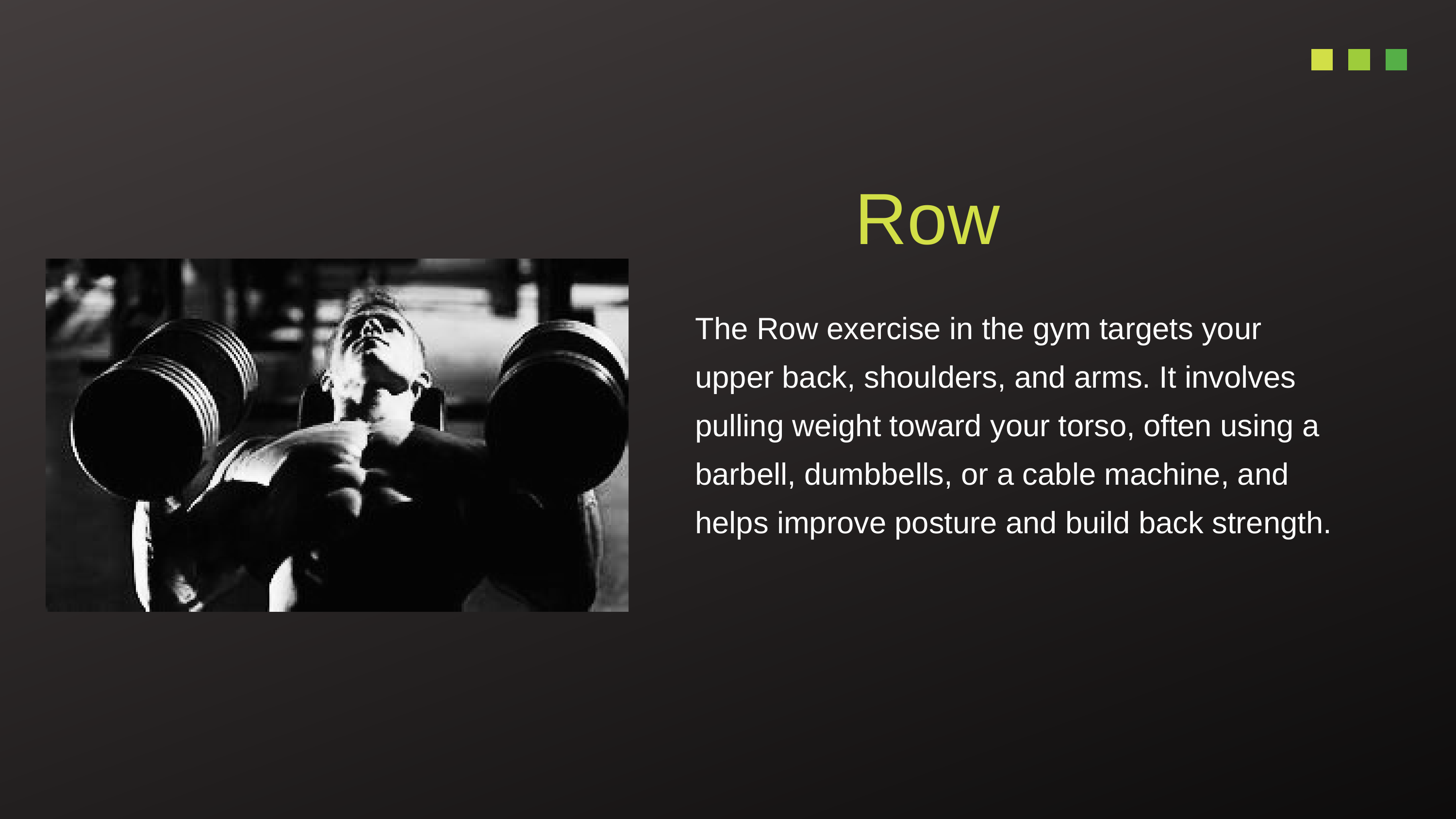

Row

The Row exercise in the gym targets your upper back, shoulders, and arms. It involves pulling weight toward your torso, often using a barbell, dumbbells, or a cable machine, and helps improve posture and build back strength.